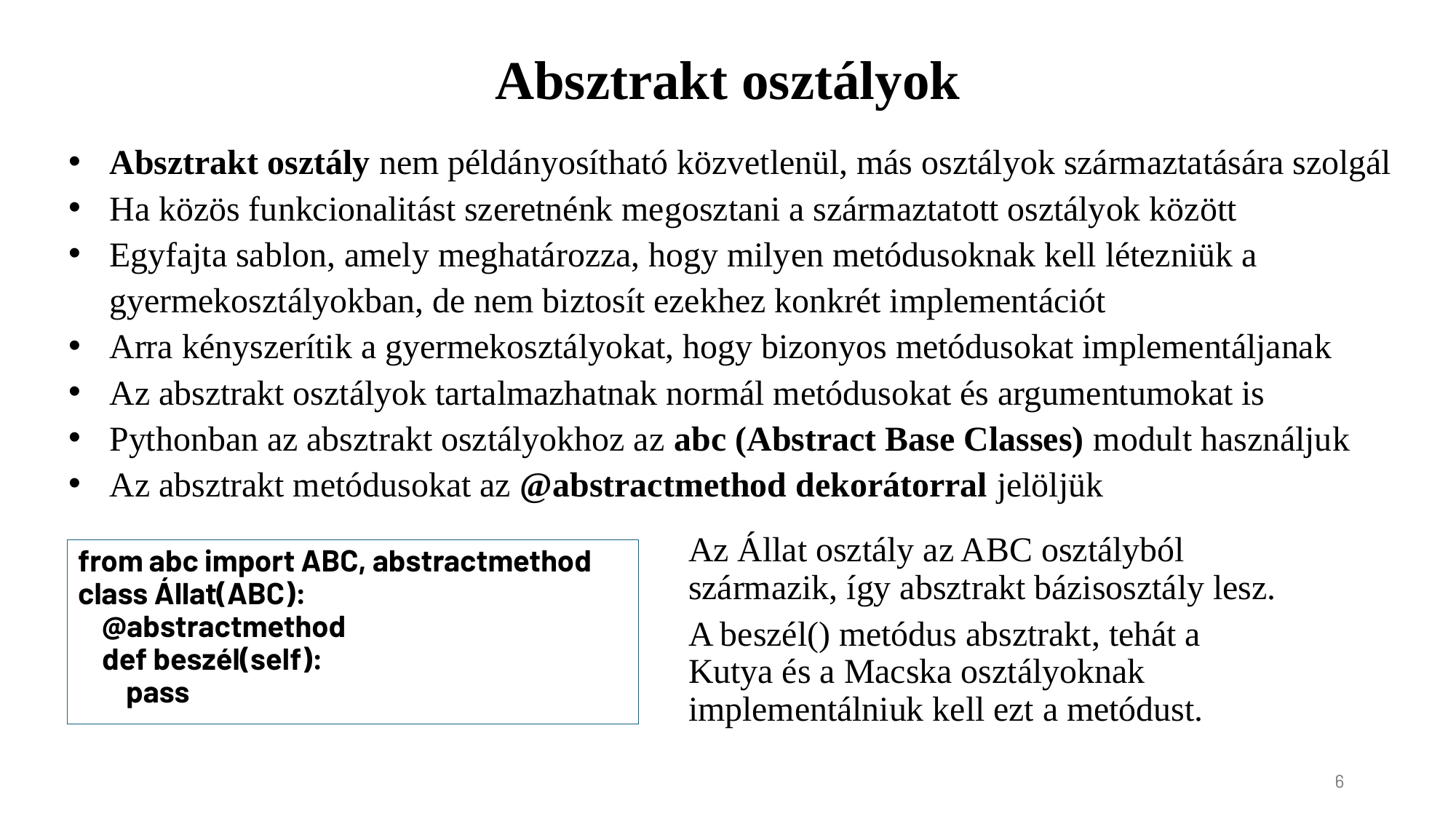

# Absztrakt osztályok
Absztrakt osztály nem példányosítható közvetlenül, más osztályok származtatására szolgál
Ha közös funkcionalitást szeretnénk megosztani a származtatott osztályok között
Egyfajta sablon, amely meghatározza, hogy milyen metódusoknak kell létezniük a gyermekosztályokban, de nem biztosít ezekhez konkrét implementációt
Arra kényszerítik a gyermekosztályokat, hogy bizonyos metódusokat implementáljanak
Az absztrakt osztályok tartalmazhatnak normál metódusokat és argumentumokat is
Pythonban az absztrakt osztályokhoz az abc (Abstract Base Classes) modult használjuk
Az absztrakt metódusokat az @abstractmethod dekorátorral jelöljük
Az Állat osztály az ABC osztályból származik, így absztrakt bázisosztály lesz.
A beszél() metódus absztrakt, tehát a Kutya és a Macska osztályoknak implementálniuk kell ezt a metódust.
from abc import ABC, abstractmethod
class Állat(ABC):
    @abstractmethod
    def beszél(self):
        pass
6